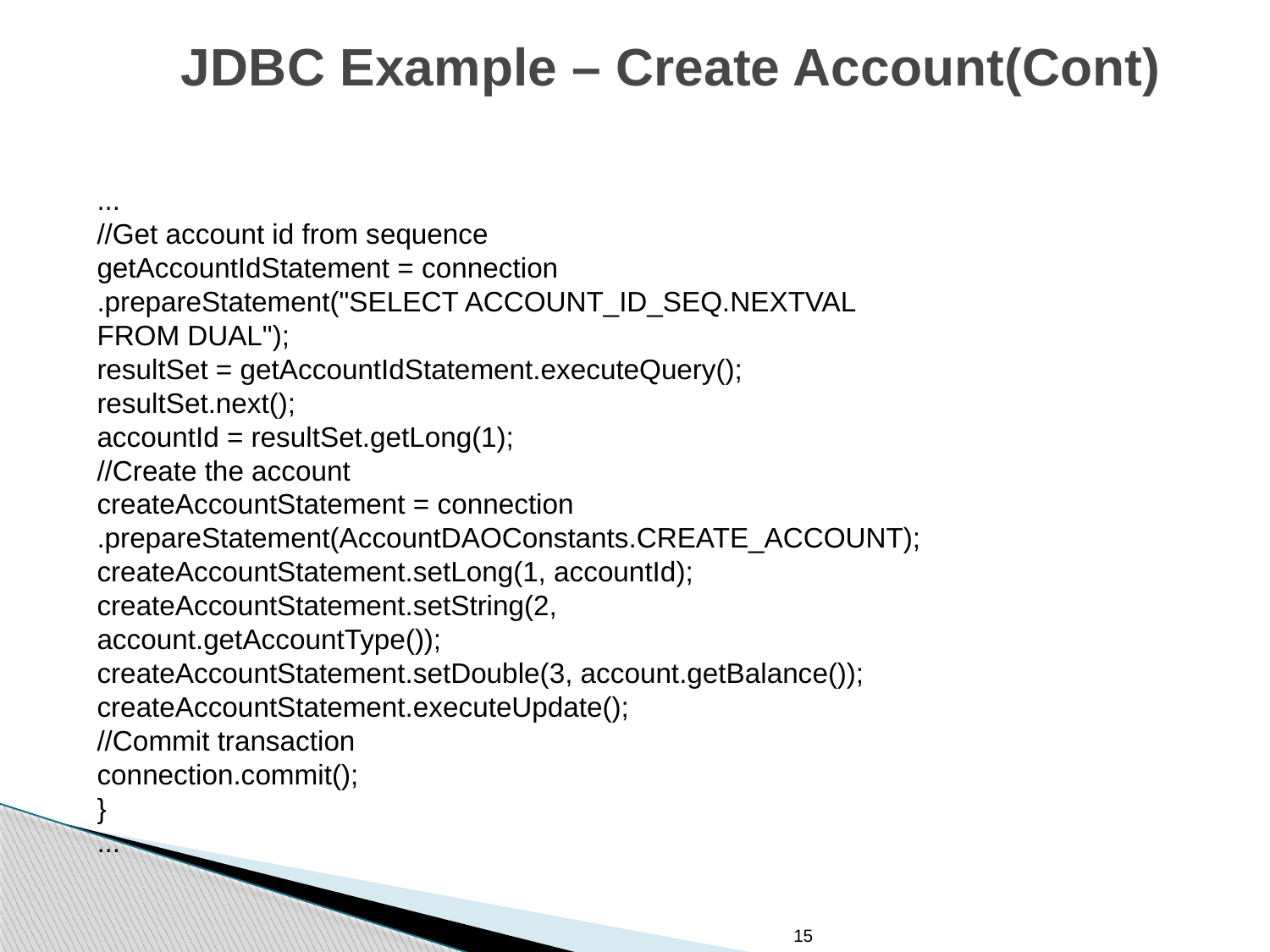

# JDBC Example – Create Account(Cont)
...
//Get account id from sequence
getAccountIdStatement = connection
.prepareStatement("SELECT ACCOUNT_ID_SEQ.NEXTVAL
FROM DUAL");
resultSet = getAccountIdStatement.executeQuery();
resultSet.next();
accountId = resultSet.getLong(1);
//Create the account
createAccountStatement = connection
.prepareStatement(AccountDAOConstants.CREATE_ACCOUNT);
createAccountStatement.setLong(1, accountId);
createAccountStatement.setString(2,
account.getAccountType());
createAccountStatement.setDouble(3, account.getBalance());
createAccountStatement.executeUpdate();
//Commit transaction
connection.commit();
}
...
15